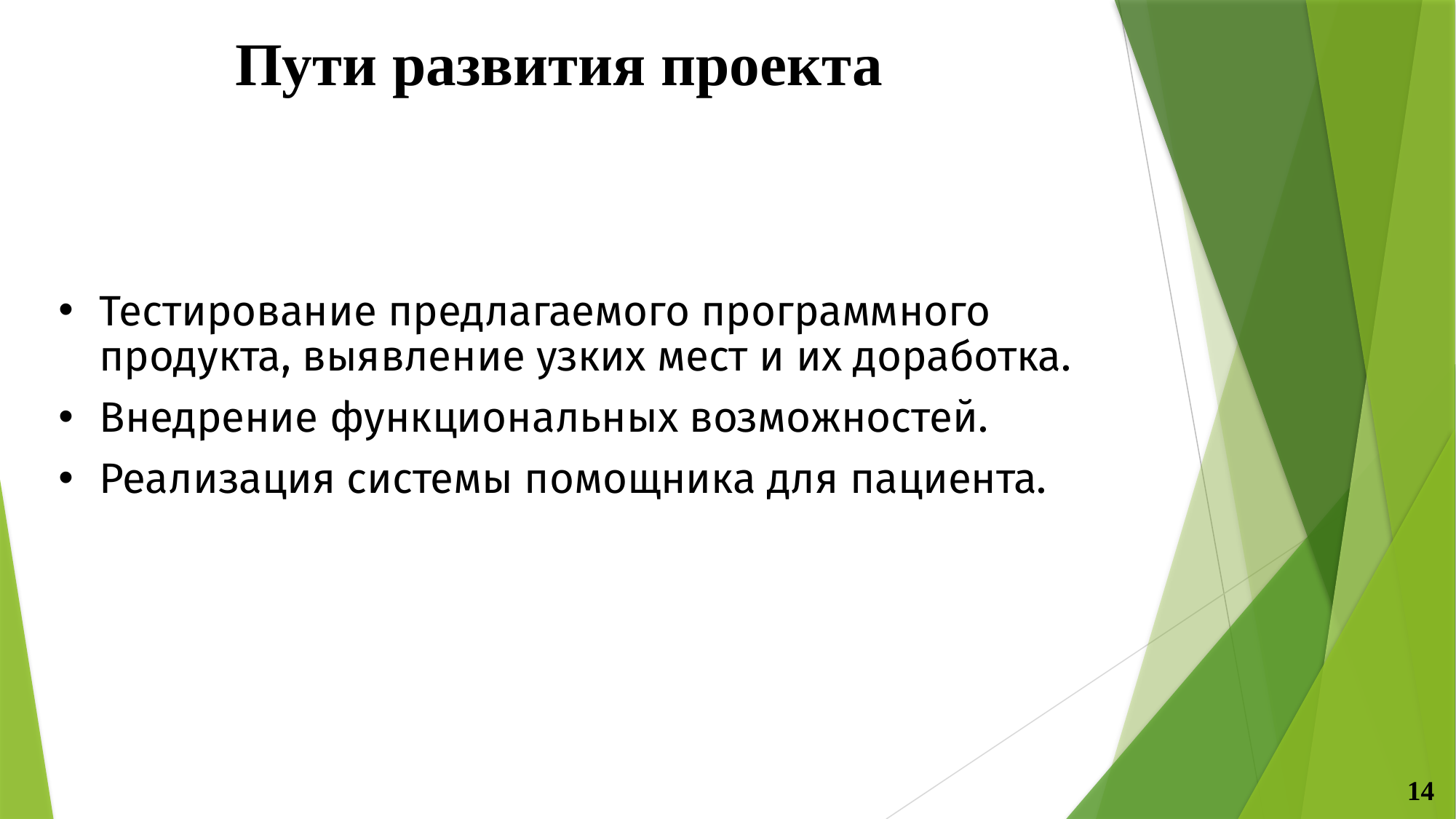

Пути развития проекта

Тестирование предлагаемого программного продукта, выявление узких мест и их доработка.
Внедрение функциональных возможностей.
Реализация системы помощника для пациента.
14